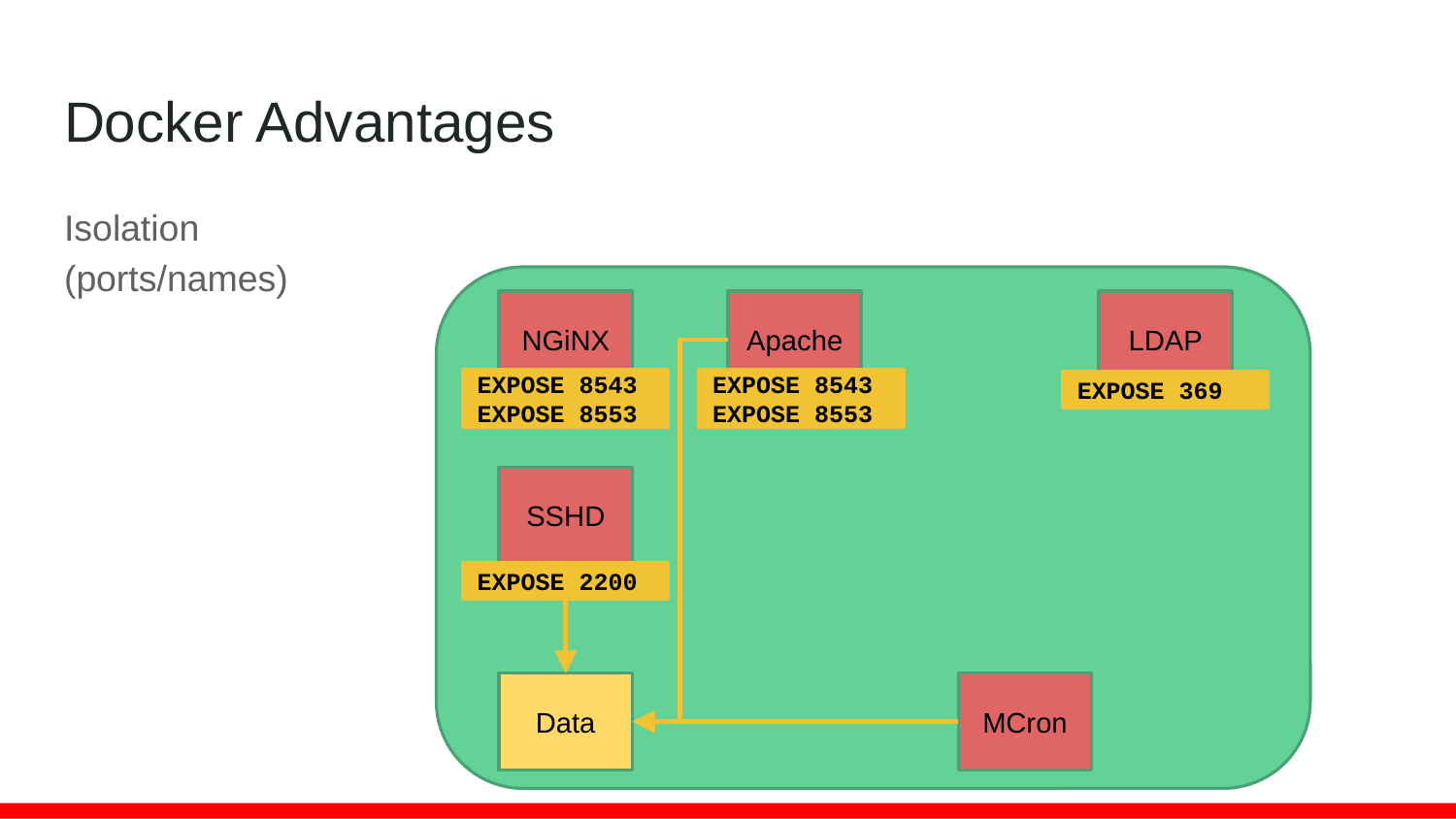

# Docker Advantages
Isolation (ports/names)

NGiNX
Apache
LDAP
EXPOSE 8543
EXPOSE 8553
EXPOSE 8543
EXPOSE 8553
EXPOSE 369
SSHD
EXPOSE 2200
Data
MCron